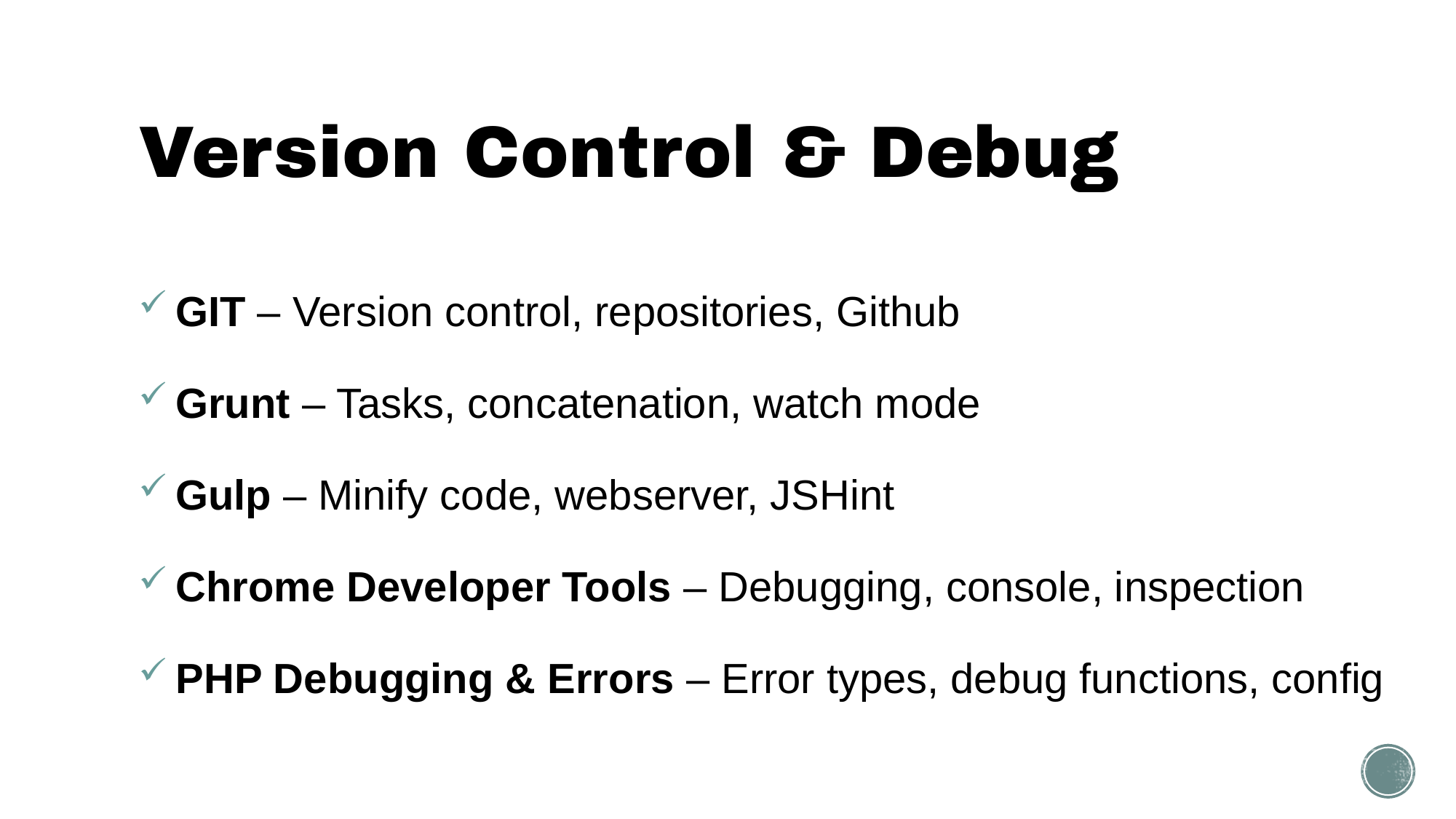

# Version Control & Debug
 GIT – Version control, repositories, Github
 Grunt – Tasks, concatenation, watch mode
 Gulp – Minify code, webserver, JSHint
 Chrome Developer Tools – Debugging, console, inspection
 PHP Debugging & Errors – Error types, debug functions, config